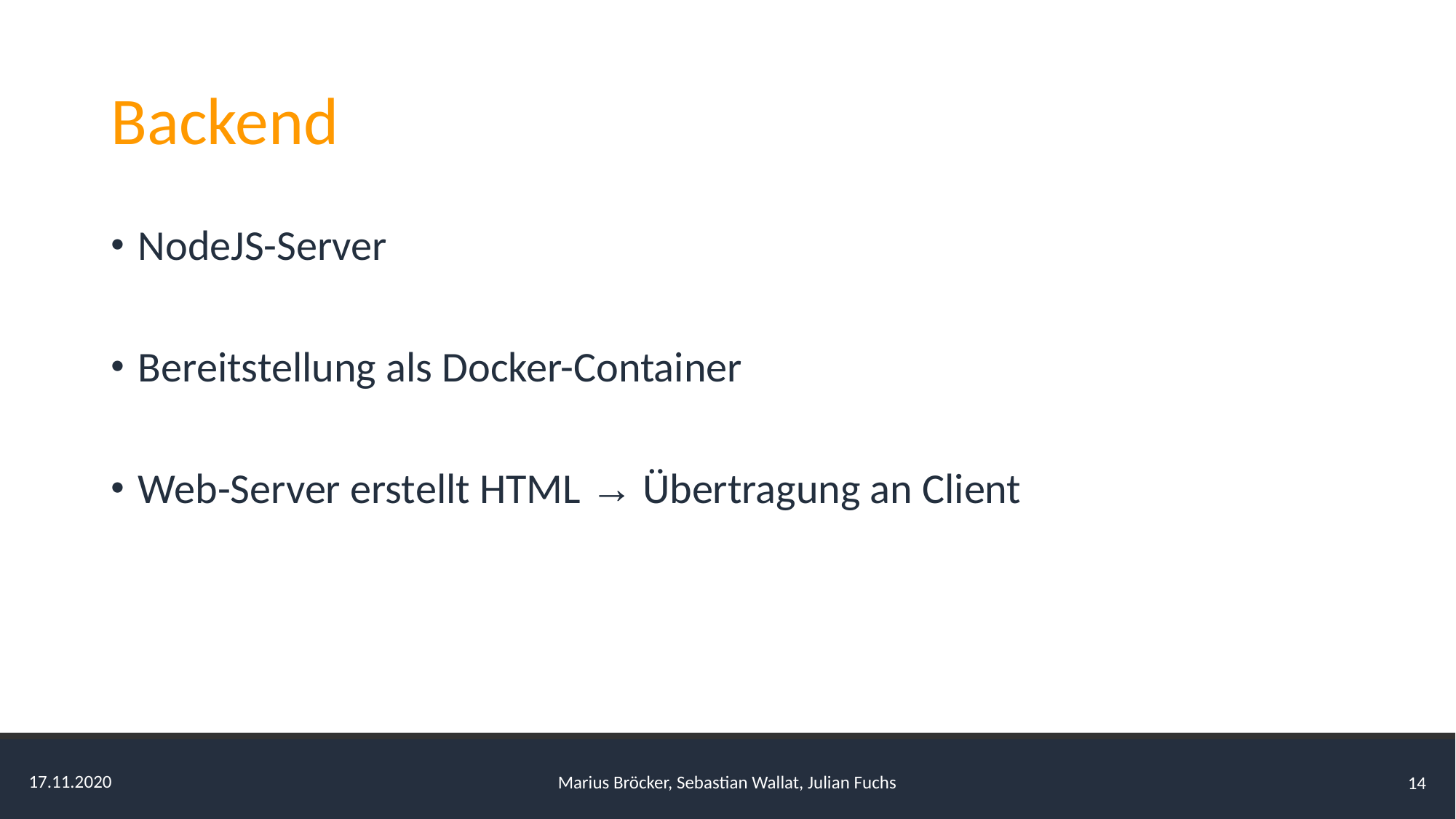

# Backend
NodeJS-Server

Bereitstellung als Docker-Container

Web-Server erstellt HTML → Übertragung an Client